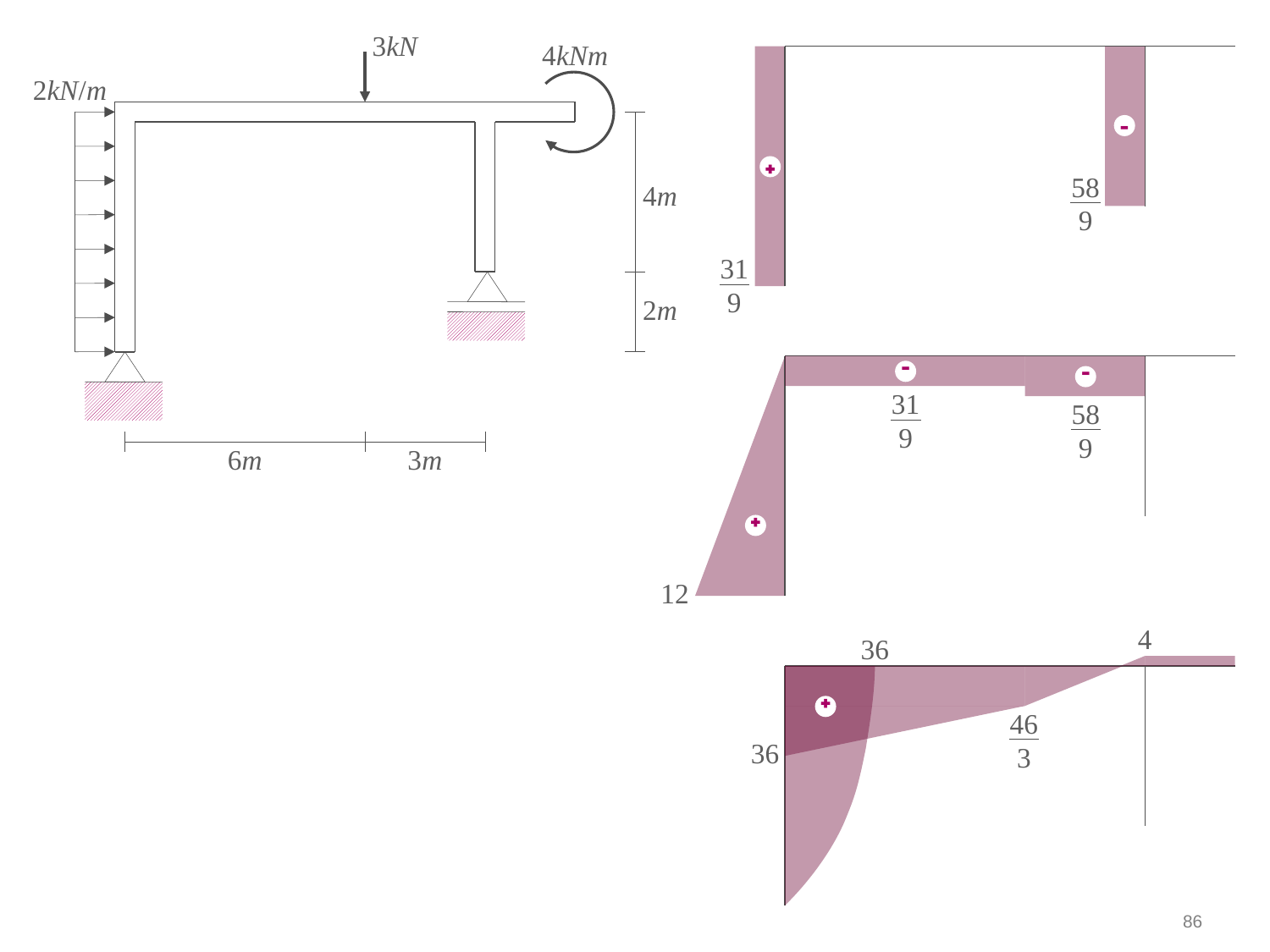

3kN
4kNm
2kN/m

4m

2m

6m
3m

-
+
589
319

-
-
319
589
+
12
4
36

+
463
36